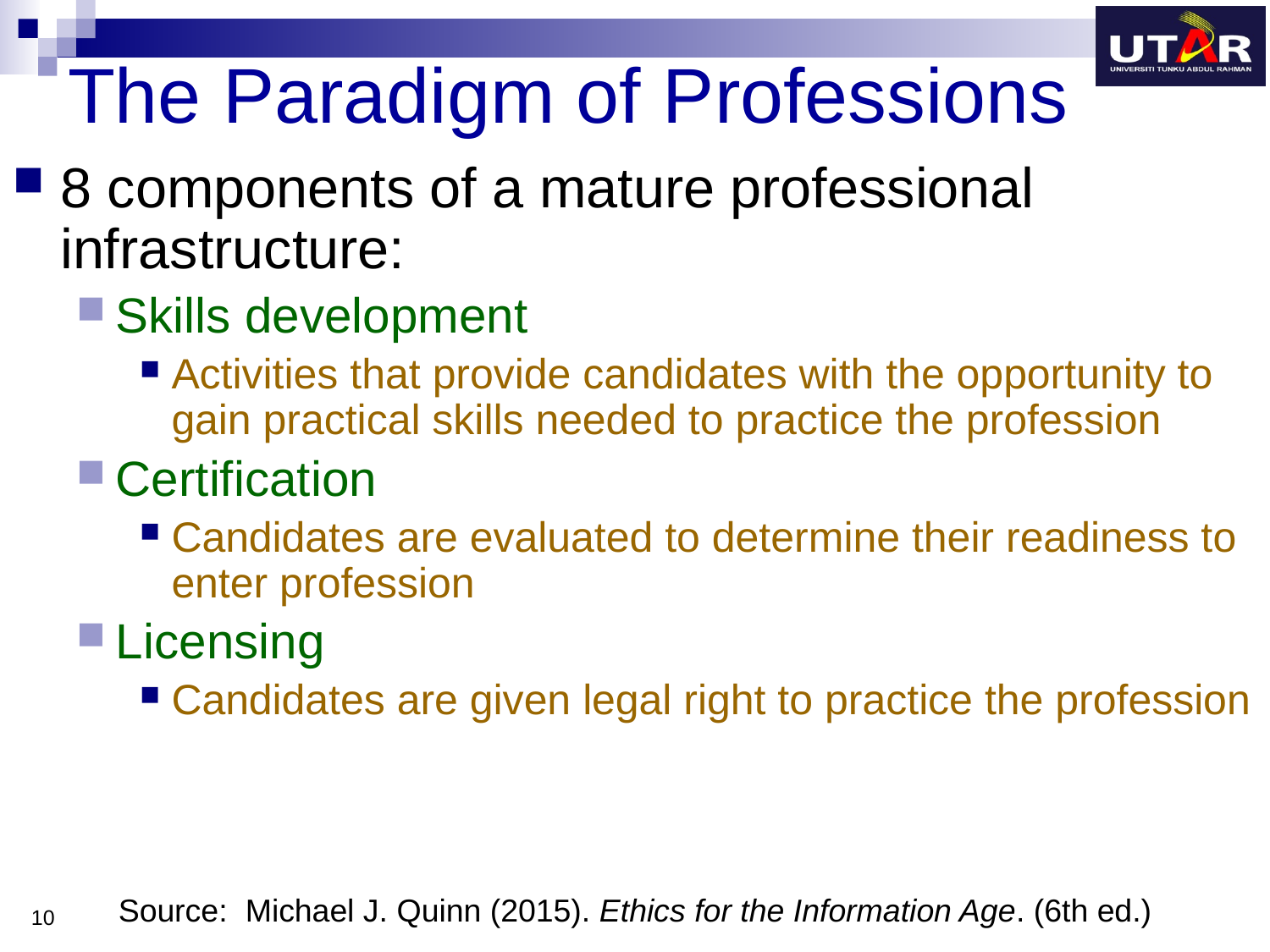

# The Paradigm of Professions
8 components of a mature professional infrastructure:
Skills development
Activities that provide candidates with the opportunity to gain practical skills needed to practice the profession
Certification
Candidates are evaluated to determine their readiness to enter profession
Licensing
Candidates are given legal right to practice the profession
Source: 	Michael J. Quinn (2015). Ethics for the Information Age. (6th ed.)
10